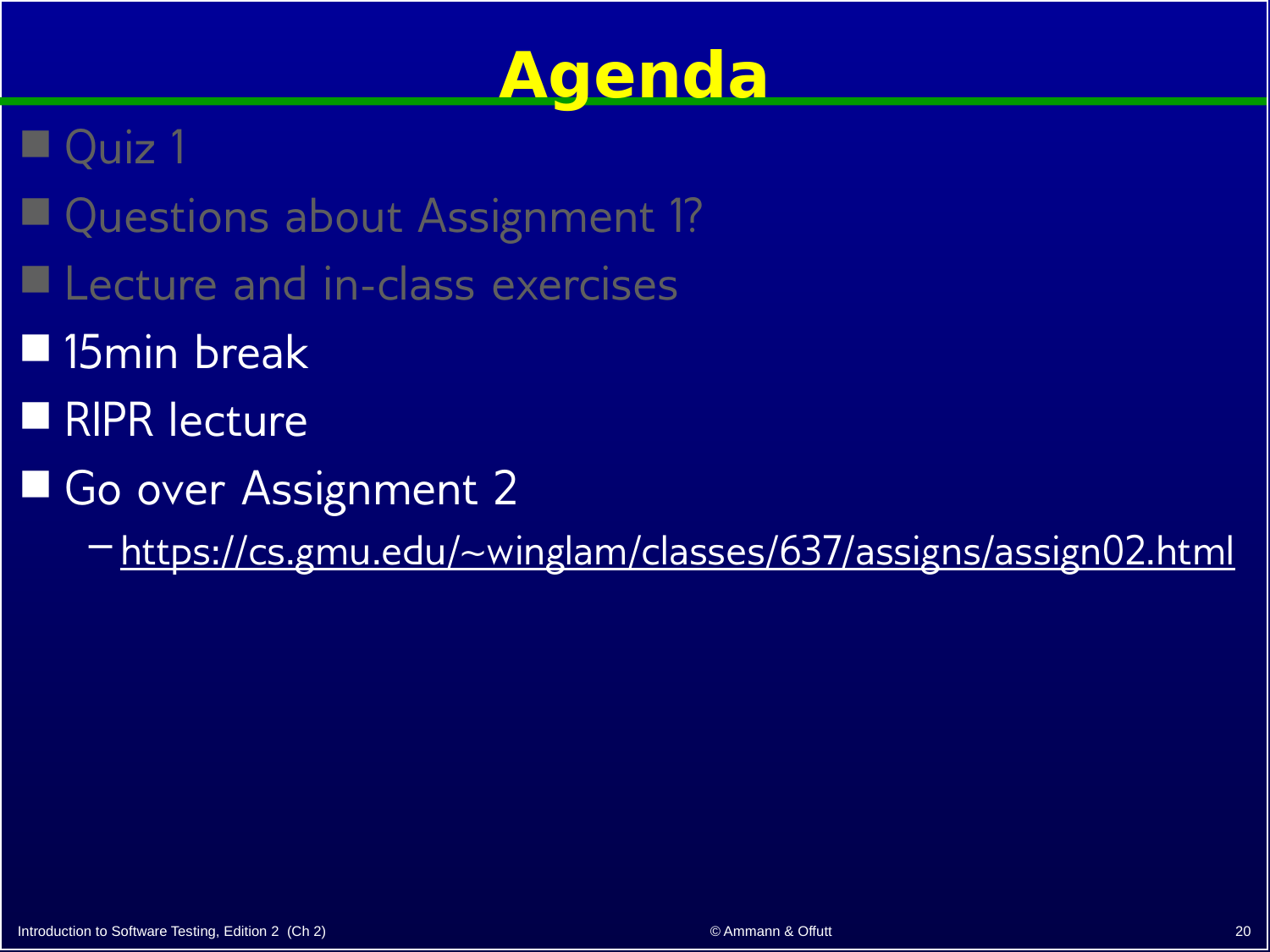

# Agenda
Quiz 1
Questions about Assignment 1?
Lecture and in-class exercises
15min break
RIPR lecture
Go over Assignment 2
https://cs.gmu.edu/~winglam/classes/637/assigns/assign02.html
20
© Ammann & Offutt
Introduction to Software Testing, Edition 2  (Ch 2)